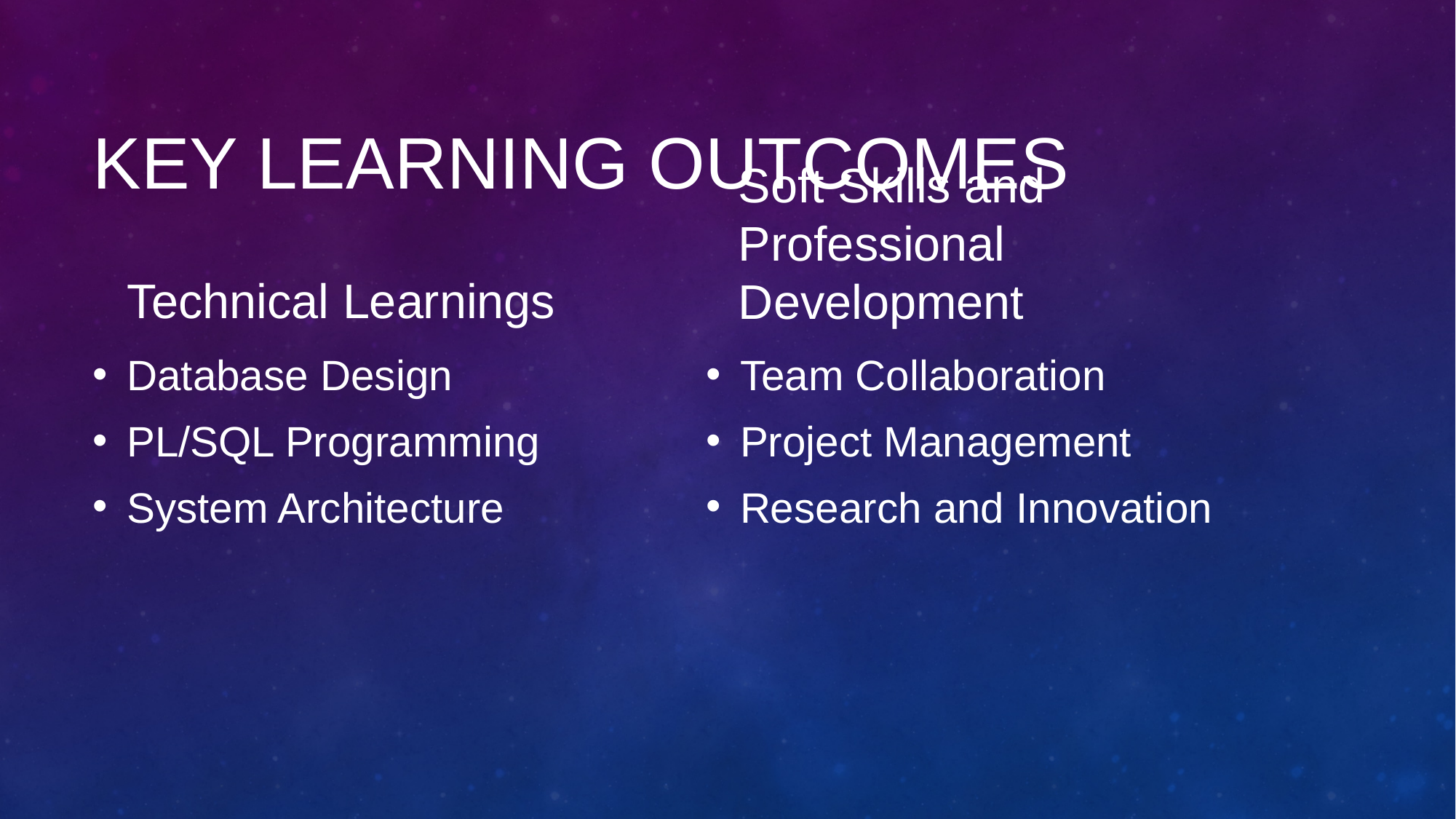

# Key Learning Outcomes
Technical Learnings
Soft Skills and Professional Development
Database Design
PL/SQL Programming
System Architecture

Team Collaboration
Project Management
Research and Innovation